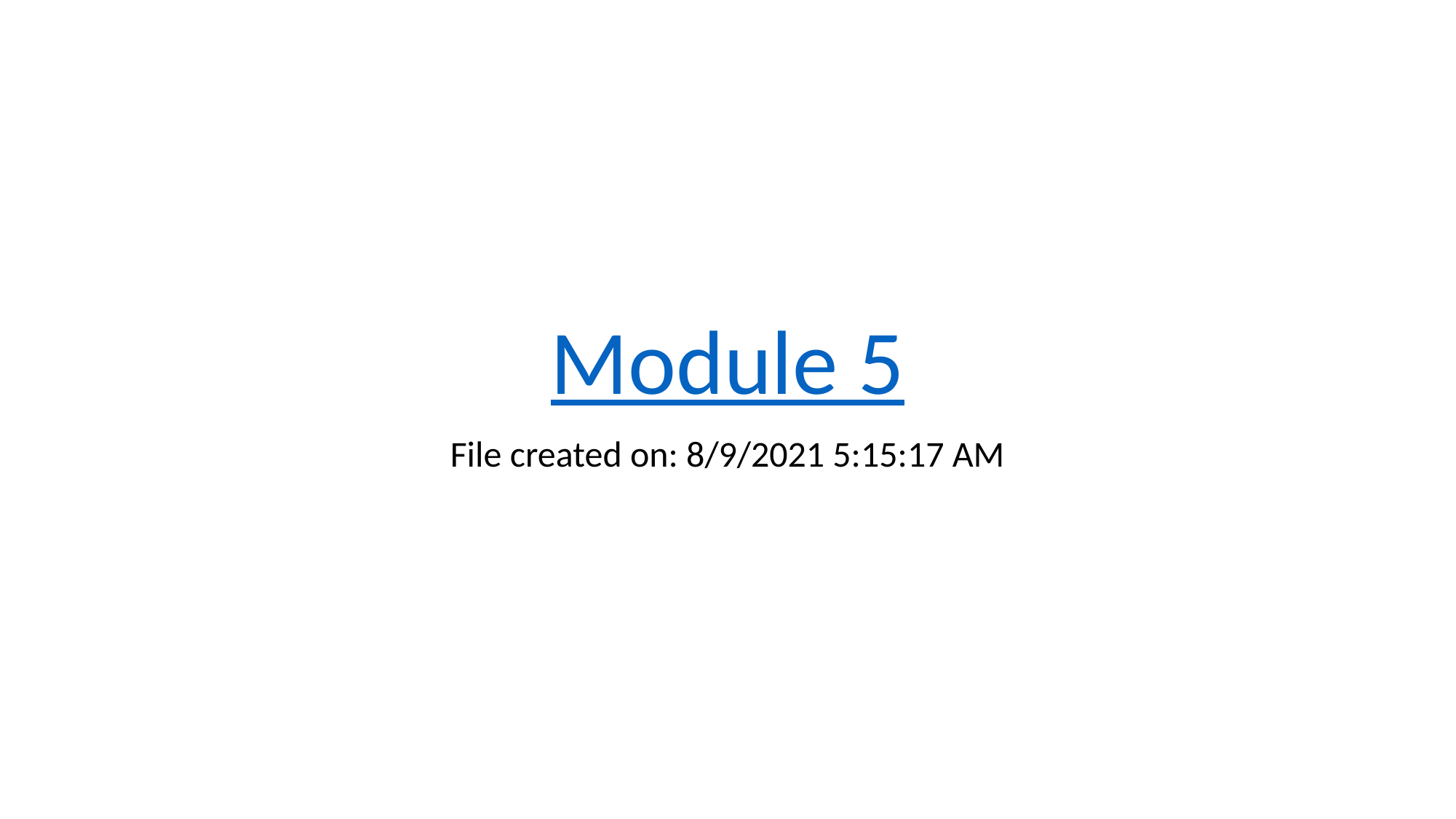

# Module 5
File created on: 8/9/2021 5:15:17 AM